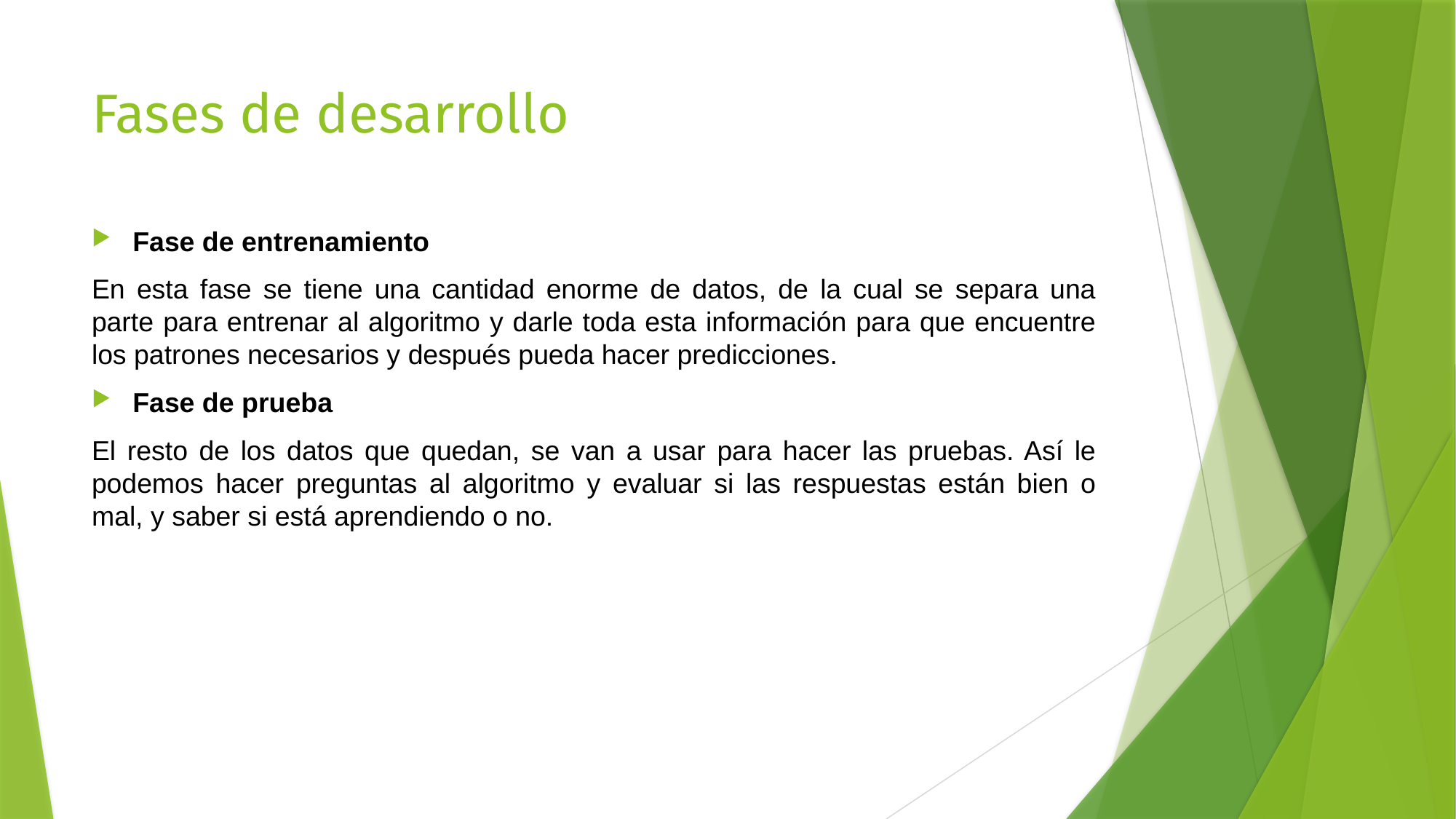

# Fases de desarrollo
Fase de entrenamiento
En esta fase se tiene una cantidad enorme de datos, de la cual se separa una parte para entrenar al algoritmo y darle toda esta información para que encuentre los patrones necesarios y después pueda hacer predicciones.
Fase de prueba
El resto de los datos que quedan, se van a usar para hacer las pruebas. Así le podemos hacer preguntas al algoritmo y evaluar si las respuestas están bien o mal, y saber si está aprendiendo o no.